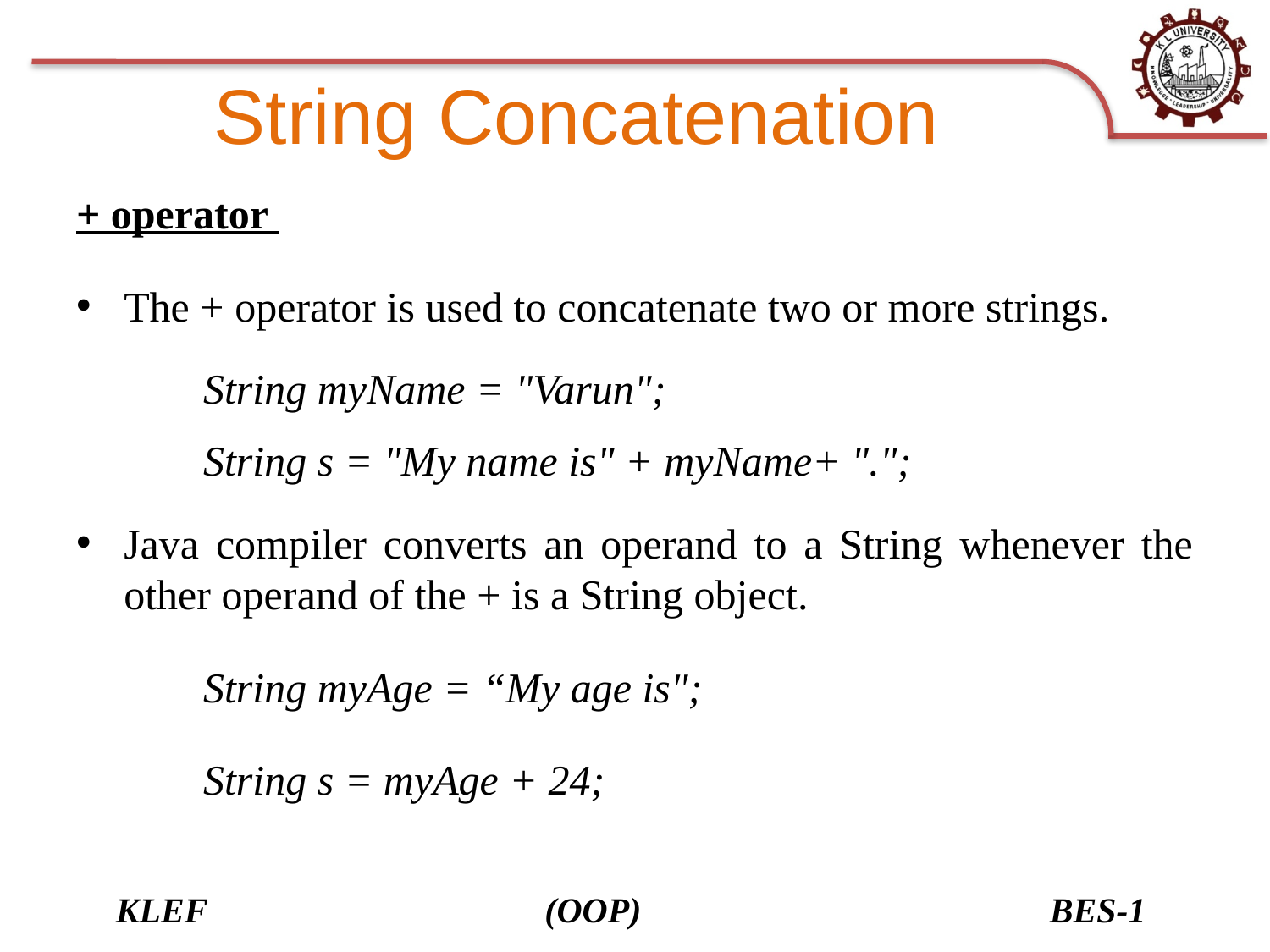

# String Concatenation
+ operator
The + operator is used to concatenate two or more strings.
	String myName = "Varun";
	String s = "My name is" + myName+ ".";
Java compiler converts an operand to a String whenever the other operand of the + is a String object.
	String myAge = “My age is";
	String s = myAge + 24;
KLEF                                      (OOP)                                              BES-1